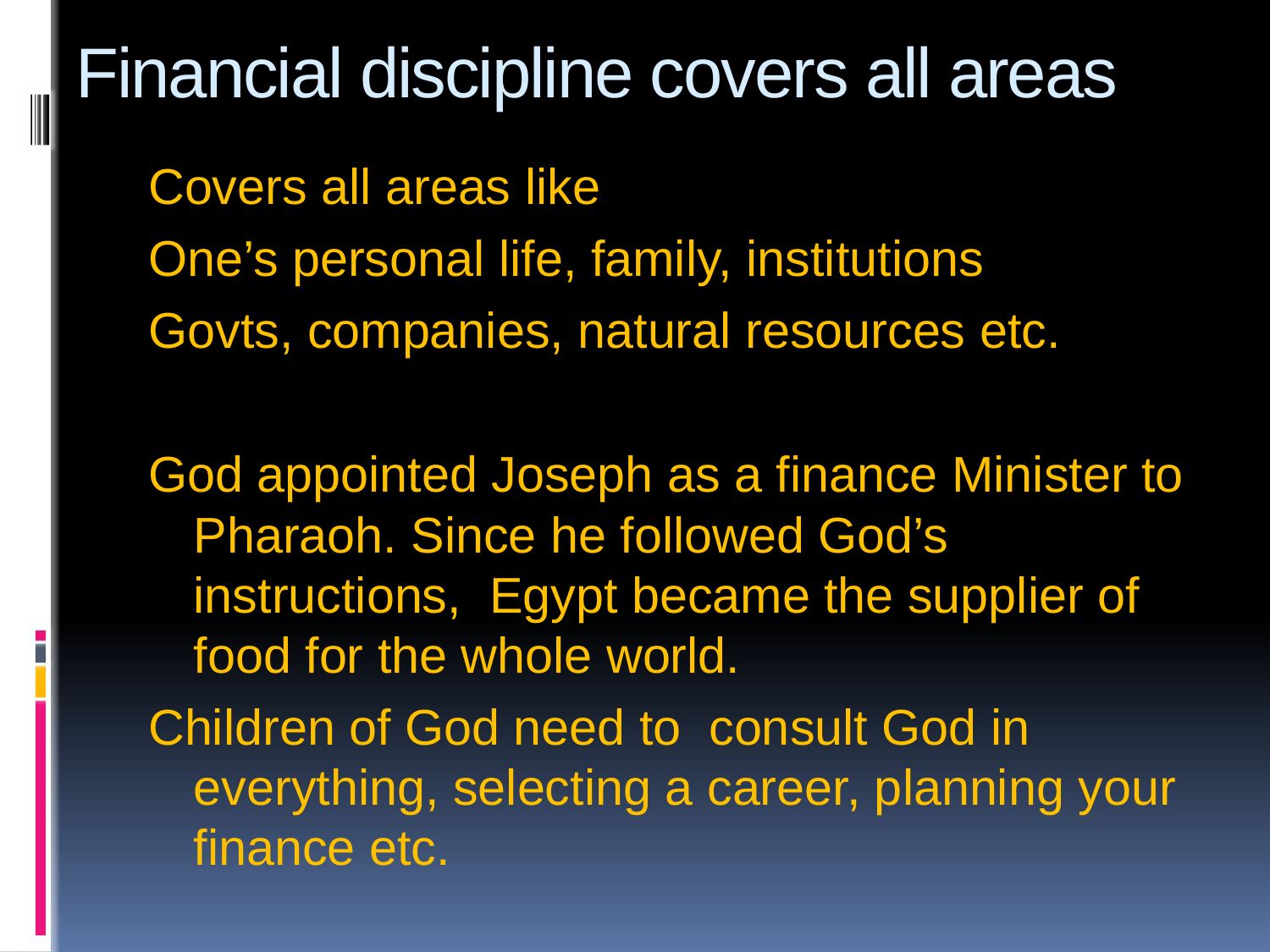

# Financial discipline covers all areas
Covers all areas like
One’s personal life, family, institutions
Govts, companies, natural resources etc.

God appointed Joseph as a finance Minister to Pharaoh. Since he followed God’s instructions,  Egypt became the supplier of food for the whole world.
Children of God need to  consult God in everything, selecting a career, planning your finance etc.